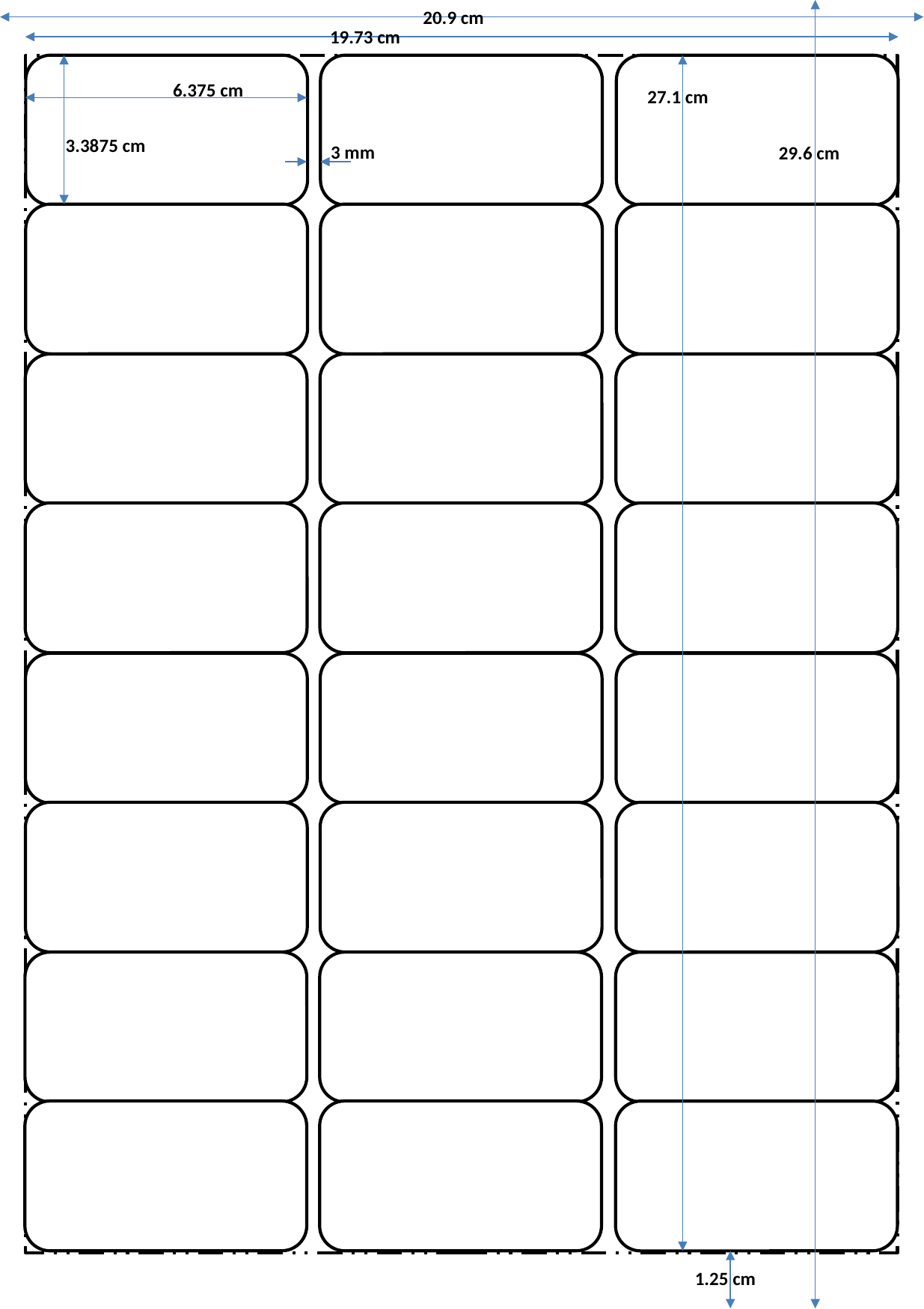

20.9 cm
19.73 cm

6.375 cm
27.1 cm
3.3875 cm
3 mm
29.6 cm

1.25 cm